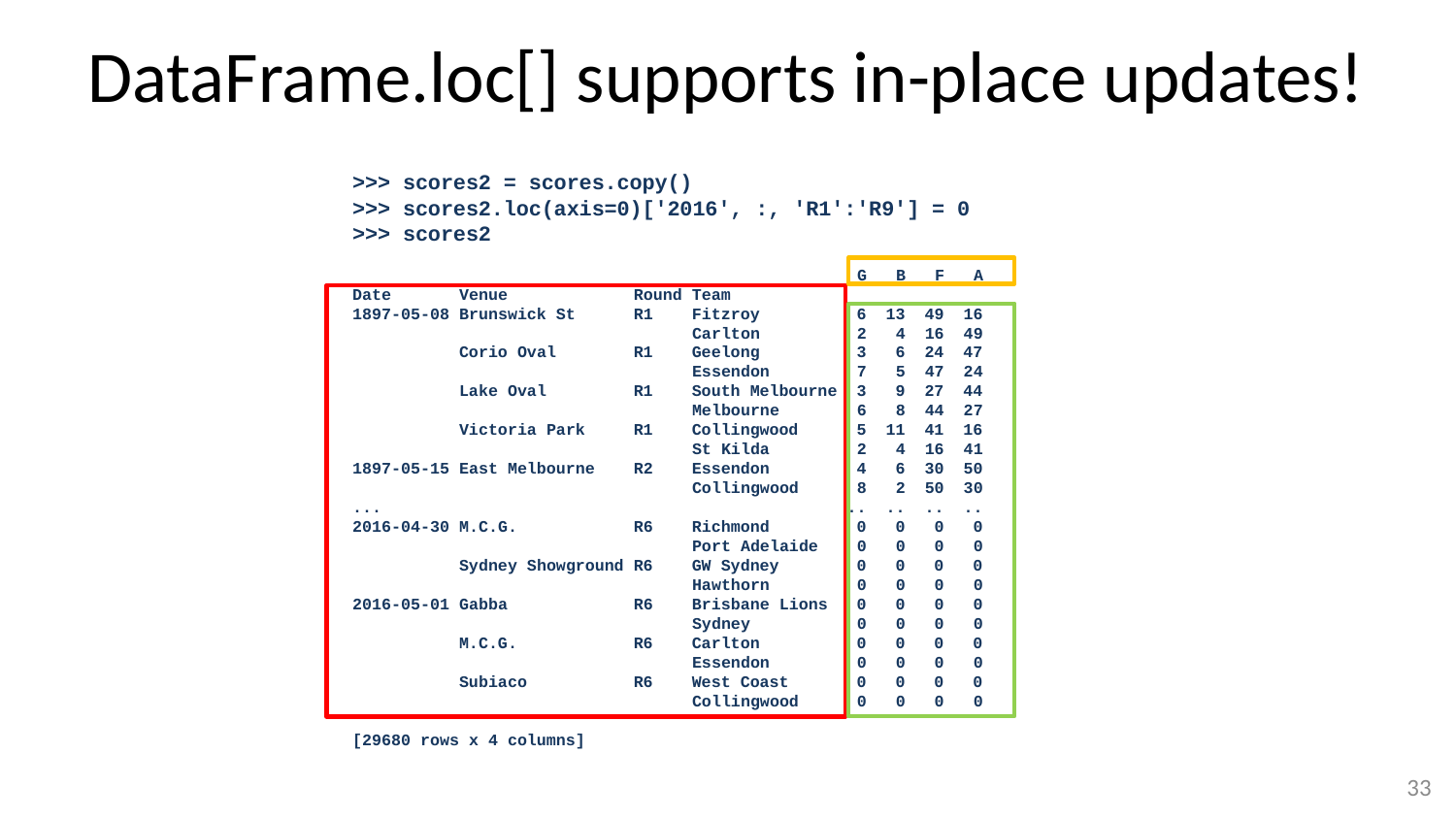

# DataFrame.loc[] supports in-place updates!
>>> scores2 = scores.copy()
>>> scores2.loc(axis=0)['2016', :, 'R1':'R9'] = 0
>>> scores2

                                                    G   B   F   A
Date       Venue             Round Team
1897-05-08 Brunswick St      R1    Fitzroy          6  13  49  16
                                   Carlton          2   4  16  49
           Corio Oval        R1    Geelong          3   6  24  47
                                   Essendon         7   5  47  24
           Lake Oval         R1    South Melbourne  3   9  27  44
                                   Melbourne        6   8  44  27
           Victoria Park     R1    Collingwood      5  11  41  16
                                   St Kilda         2   4  16  41
1897-05-15 East Melbourne    R2    Essendon         4   6  30  50
                                   Collingwood      8   2  50  30
...                                                ..  ..  ..  ..
2016-04-30 M.C.G.            R6    Richmond         0   0   0   0
                                   Port Adelaide    0   0   0   0
           Sydney Showground R6    GW Sydney        0   0   0   0
                                   Hawthorn         0   0   0   0
2016-05-01 Gabba             R6    Brisbane Lions   0   0   0   0
                                   Sydney           0   0   0   0
           M.C.G.            R6    Carlton          0   0   0   0
                                   Essendon         0   0   0   0
           Subiaco           R6    West Coast       0   0   0   0
                                   Collingwood      0   0   0   0

[29680 rows x 4 columns]

33